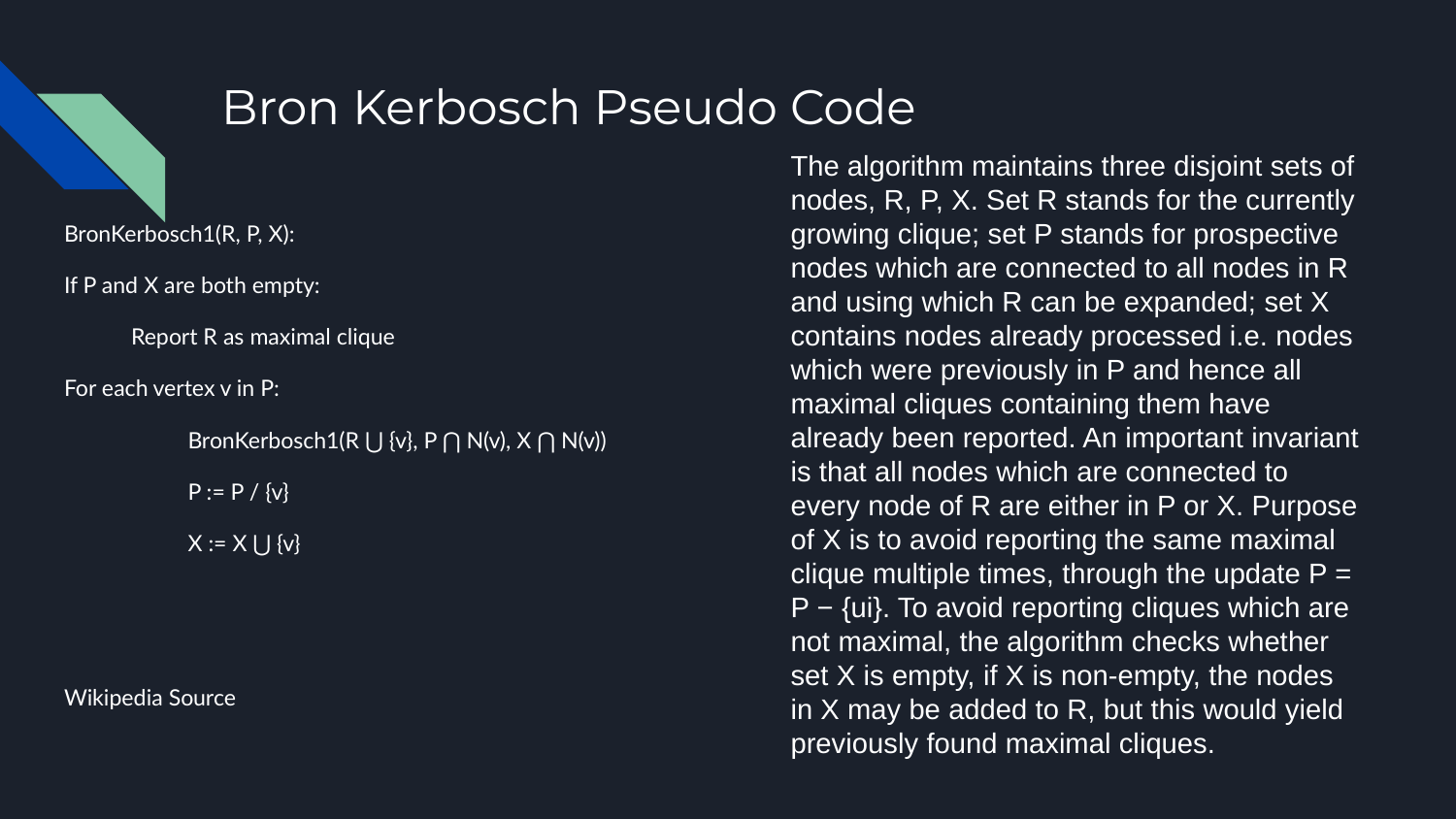

# Bron Kerbosch Pseudo Code
The algorithm maintains three disjoint sets of nodes, R, P, X. Set R stands for the currently growing clique; set P stands for prospective nodes which are connected to all nodes in R and using which R can be expanded; set X contains nodes already processed i.e. nodes which were previously in P and hence all maximal cliques containing them have already been reported. An important invariant is that all nodes which are connected to every node of R are either in P or X. Purpose of X is to avoid reporting the same maximal clique multiple times, through the update P = P − {ui}. To avoid reporting cliques which are not maximal, the algorithm checks whether set X is empty, if X is non-empty, the nodes in X may be added to R, but this would yield previously found maximal cliques.

BronKerbosch1(R, P, X):
If P and X are both empty:
Report R as maximal clique
For each vertex v in P:
	BronKerbosch1(R ⋃ {v}, P ⋂ N(v), X ⋂ N(v))
	P := P / {v}
	X := X ⋃ {v}

Wikipedia Source